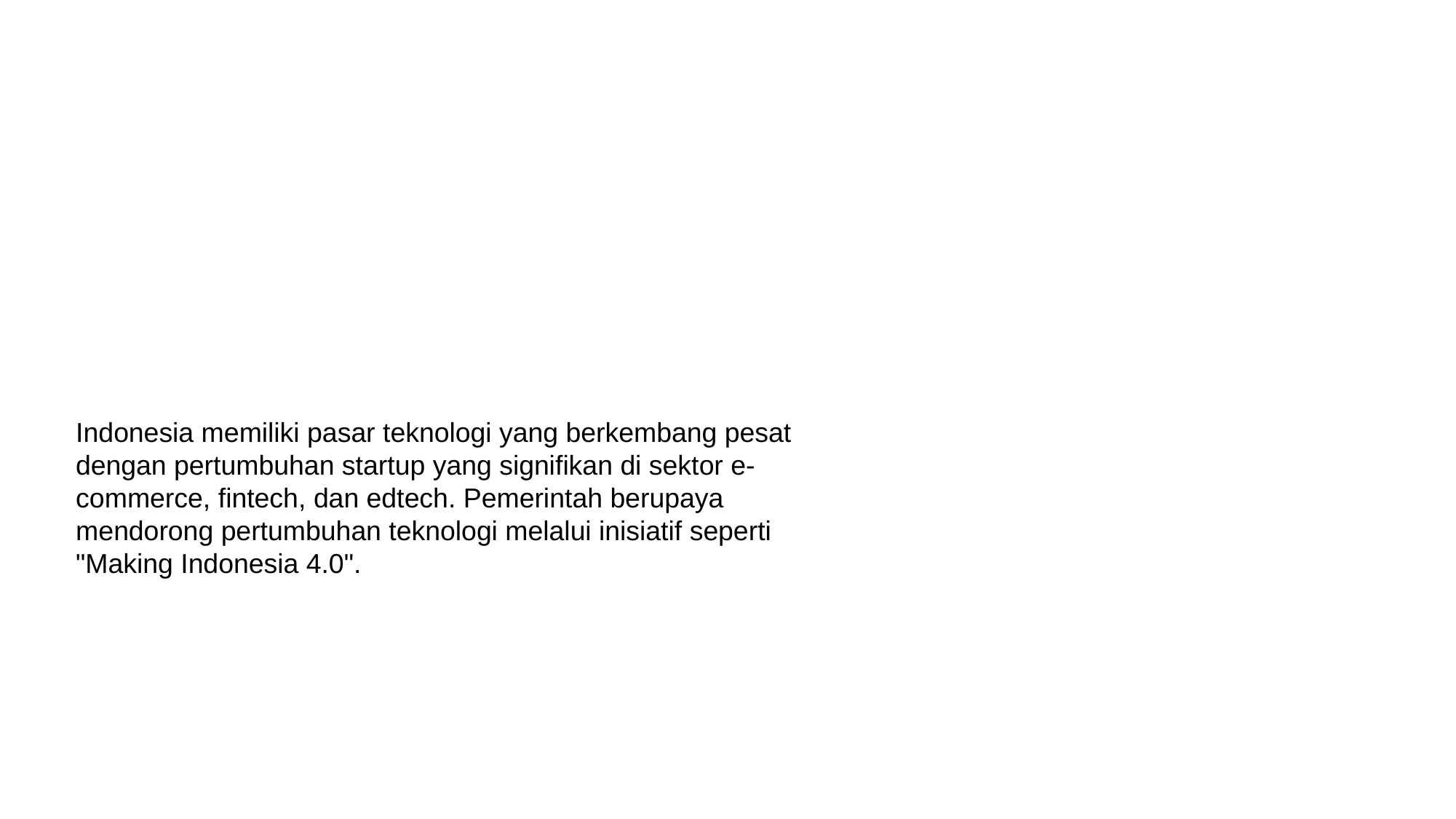

Indonesia memiliki pasar teknologi yang berkembang pesat dengan pertumbuhan startup yang signifikan di sektor e-commerce, fintech, dan edtech. Pemerintah berupaya mendorong pertumbuhan teknologi melalui inisiatif seperti "Making Indonesia 4.0".